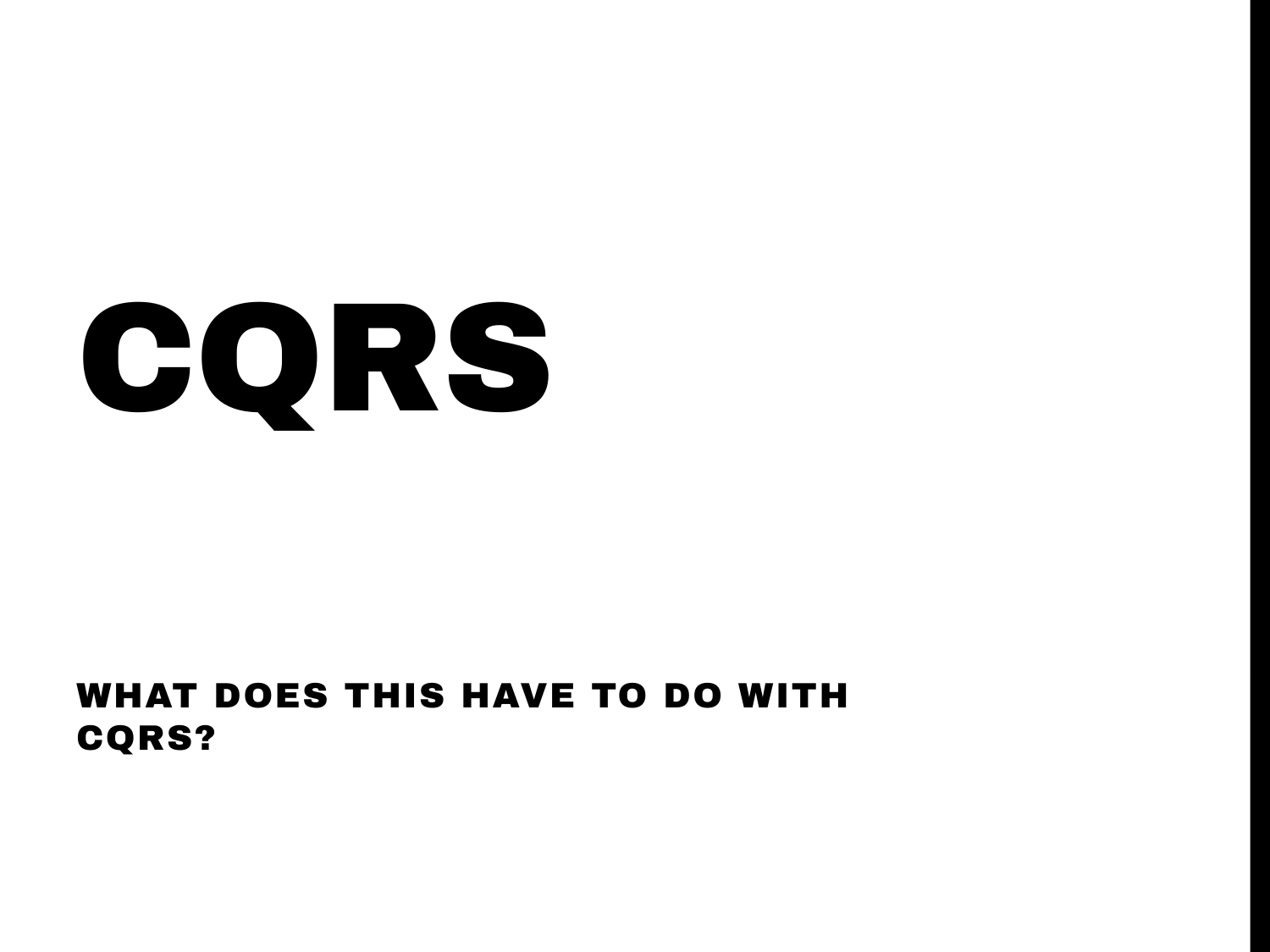

# Cqrs
What does this have to do with cqrs?